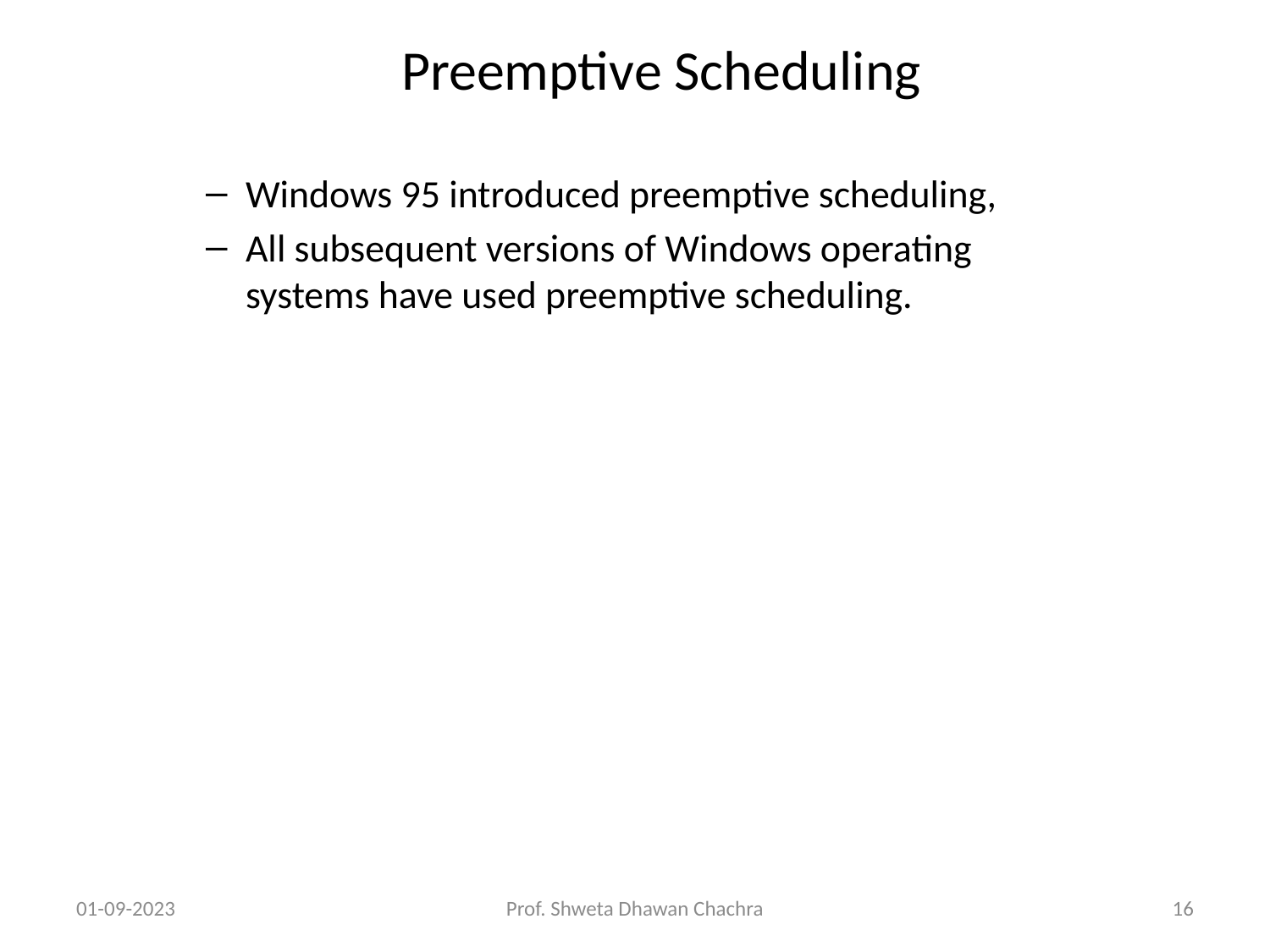

# Preemptive Scheduling
Windows 95 introduced preemptive scheduling,
All subsequent versions of Windows operating systems have used preemptive scheduling.
01-09-2023
Prof. Shweta Dhawan Chachra
16